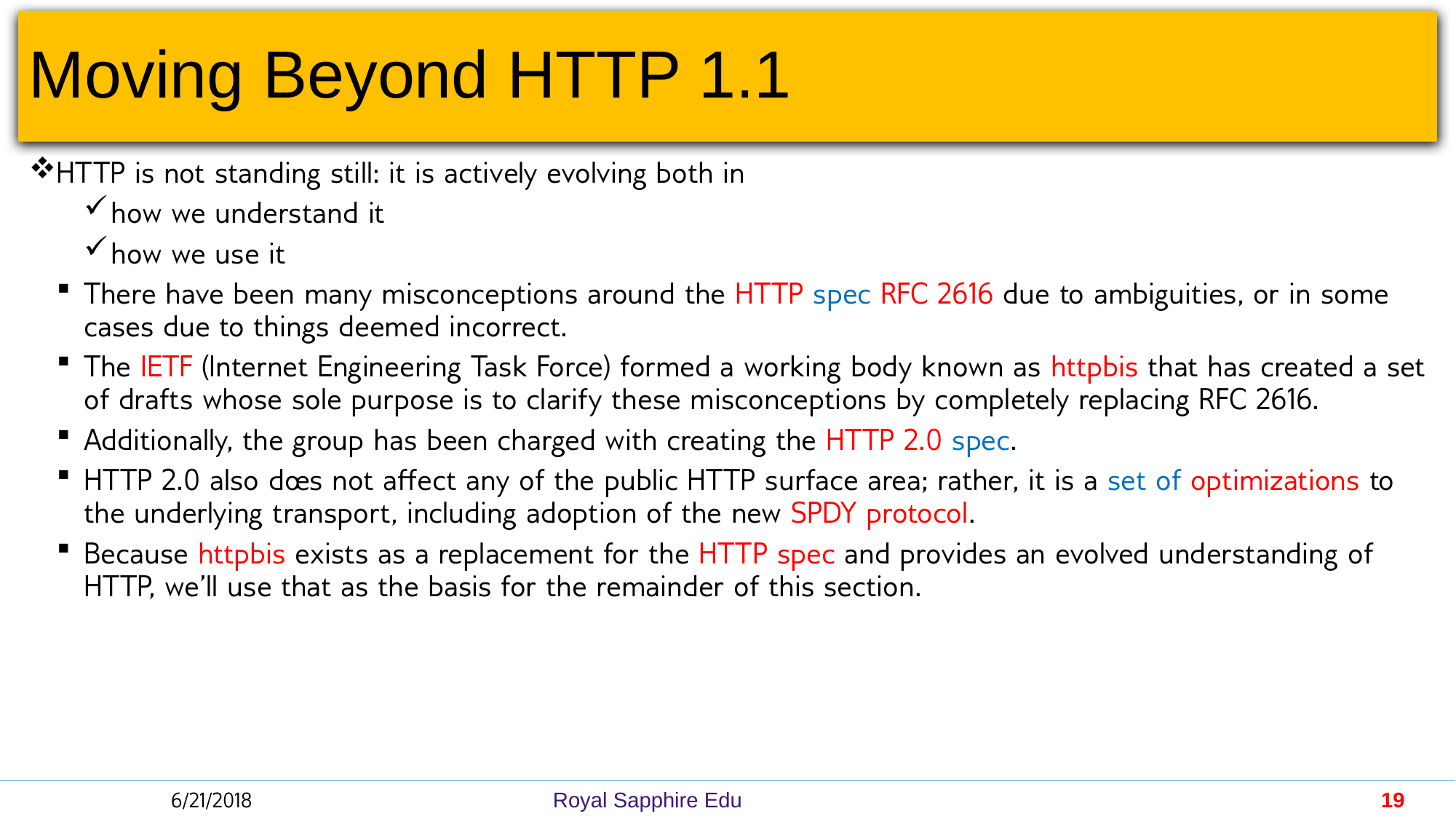

# Moving Beyond HTTP 1.1
HTTP is not standing still: it is actively evolving both in
how we understand it
how we use it
There have been many misconceptions around the HTTP spec RFC 2616 due to ambiguities, or in some cases due to things deemed incorrect.
The IETF (Internet Engineering Task Force) formed a working body known as httpbis that has created a set of drafts whose sole purpose is to clarify these misconceptions by completely replacing RFC 2616.
Additionally, the group has been charged with creating the HTTP 2.0 spec.
HTTP 2.0 also does not affect any of the public HTTP surface area; rather, it is a set of optimizations to the underlying transport, including adoption of the new SPDY protocol.
Because httpbis exists as a replacement for the HTTP spec and provides an evolved understanding of HTTP, we’ll use that as the basis for the remainder of this section.
6/21/2018
Royal Sapphire Edu
19